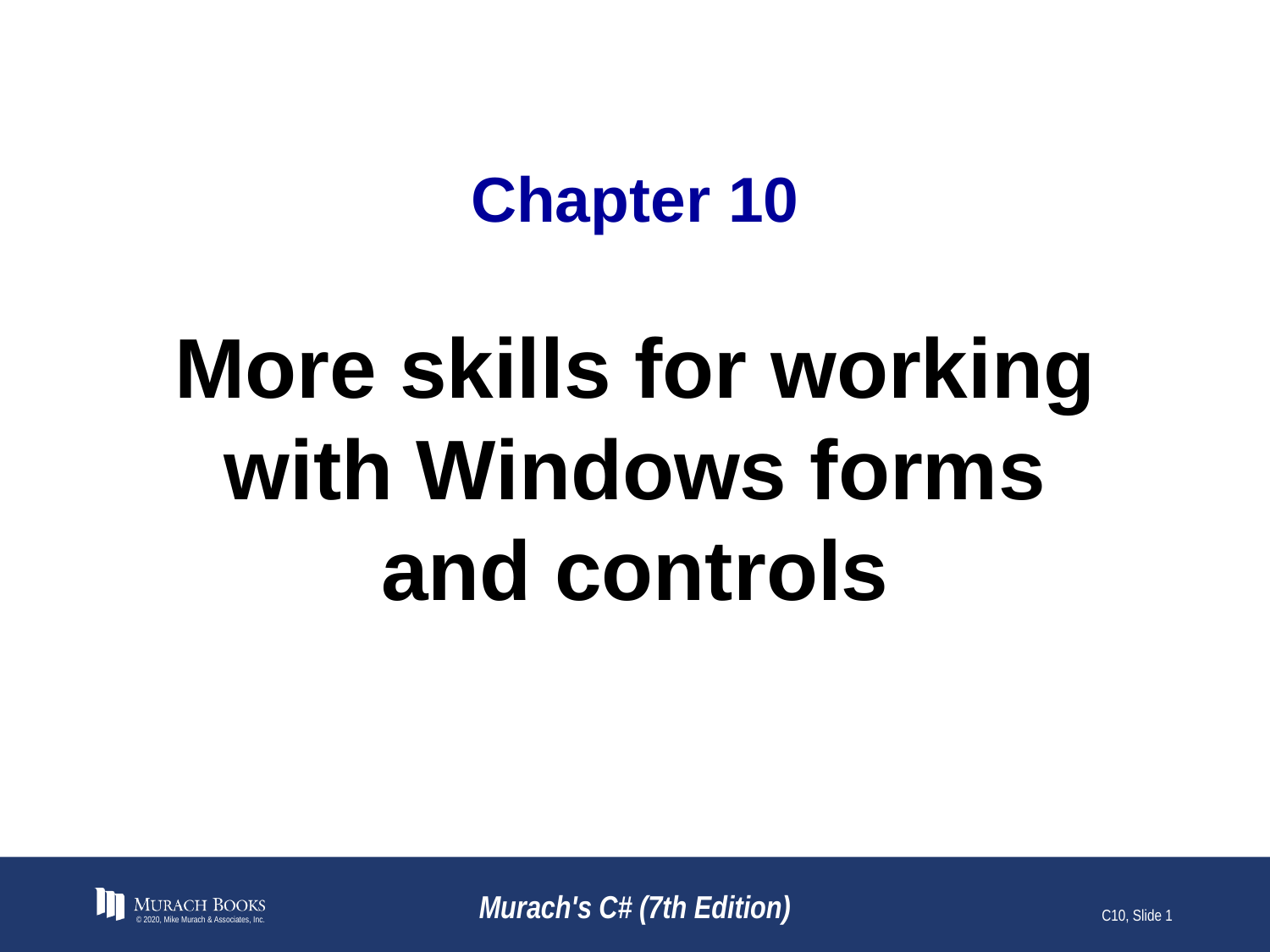

# Chapter 10
More skills for working with Windows forms and controls
© 2020, Mike Murach & Associates, Inc.
Murach's C# (7th Edition)

C10, Slide 1